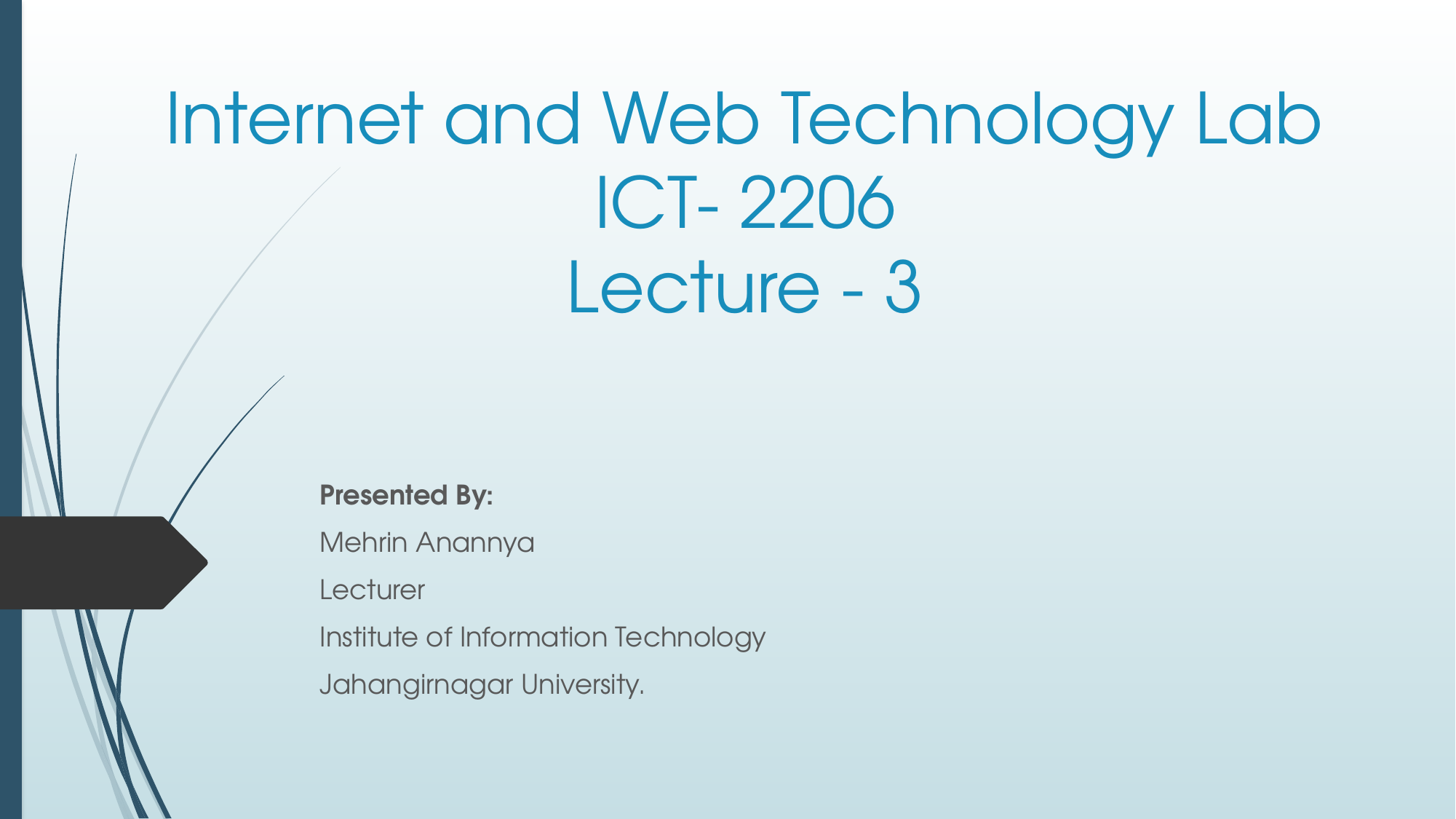

# Internet and Web Technology Lab ICT- 2206 Lecture - 3
Presented By:
Mehrin Anannya
Lecturer
Institute of Information Technology
Jahangirnagar University.